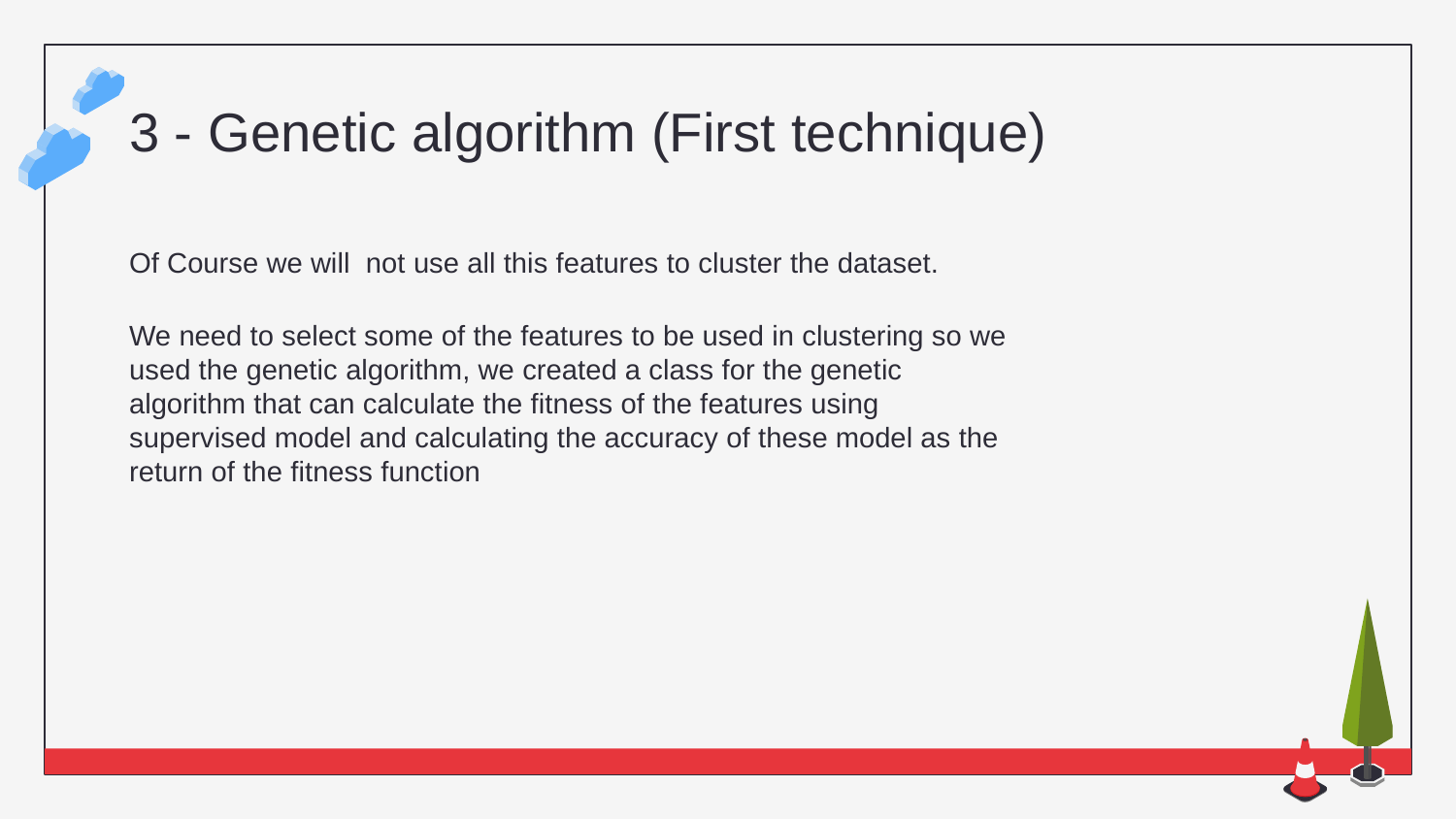

# 3 - Genetic algorithm (First technique)
Of Course we will  not use all this features to cluster the dataset.
We need to select some of the features to be used in clustering so we used the genetic algorithm, we created a class for the genetic algorithm that can calculate the fitness of the features using supervised model and calculating the accuracy of these model as the return of the fitness function